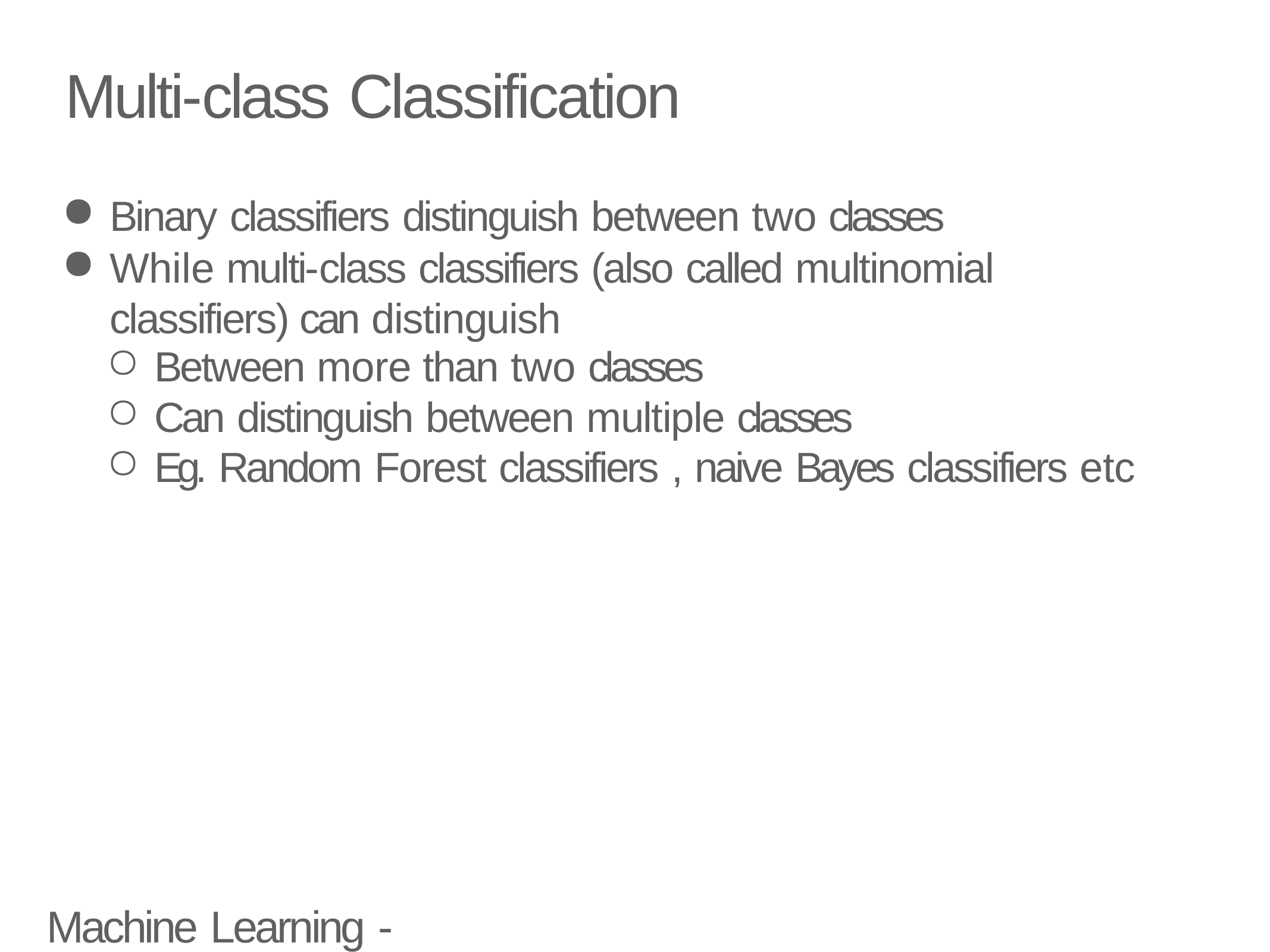

# Multi-class Classification
Binary classifiers distinguish between two classes
While multi-class classifiers (also called multinomial classifiers) can distinguish
Between more than two classes
Can distinguish between multiple classes
Eg. Random Forest classifiers , naive Bayes classifiers etc
Machine Learning - Classfication